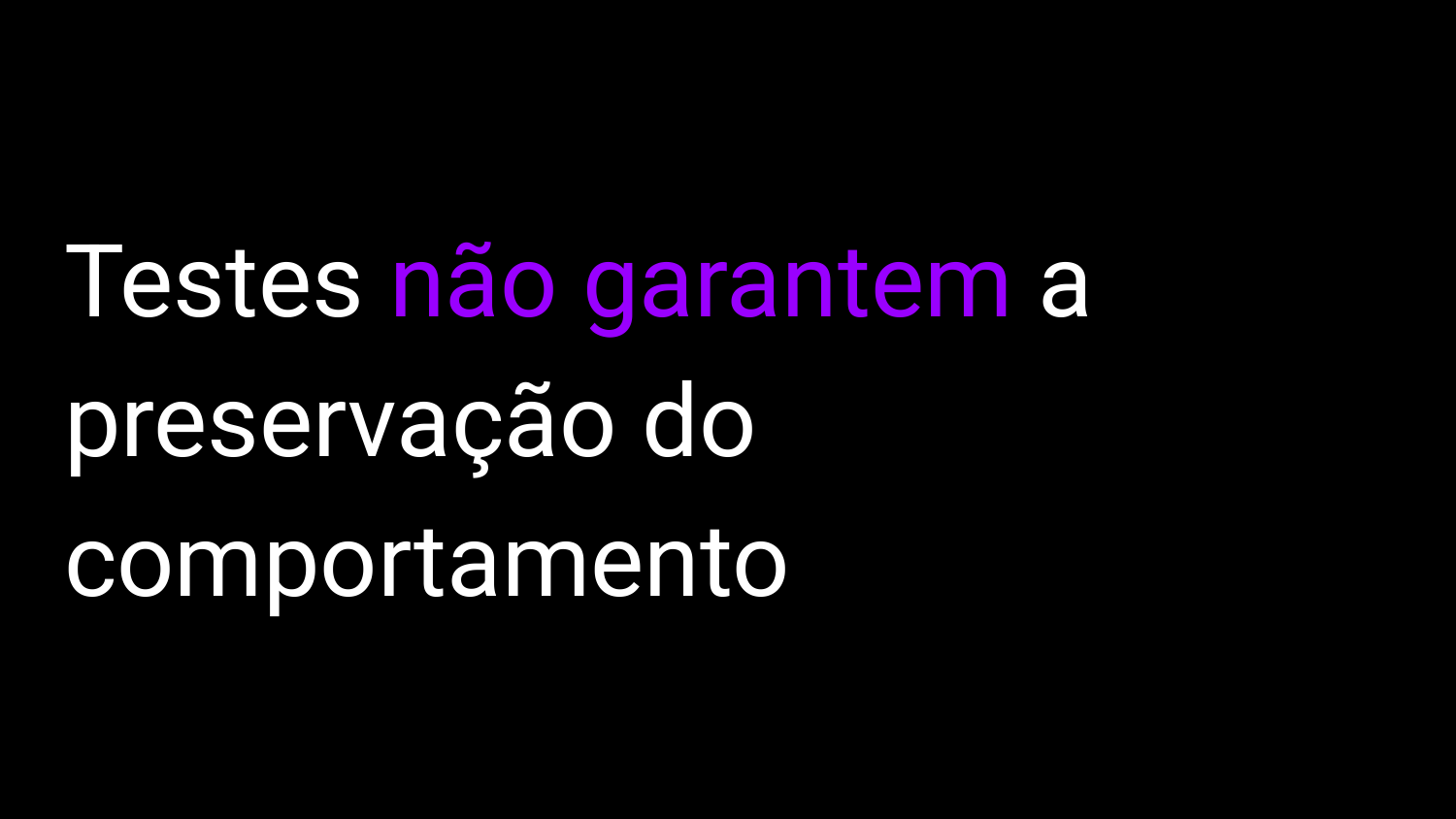

Testes não garantem a preservação do comportamento